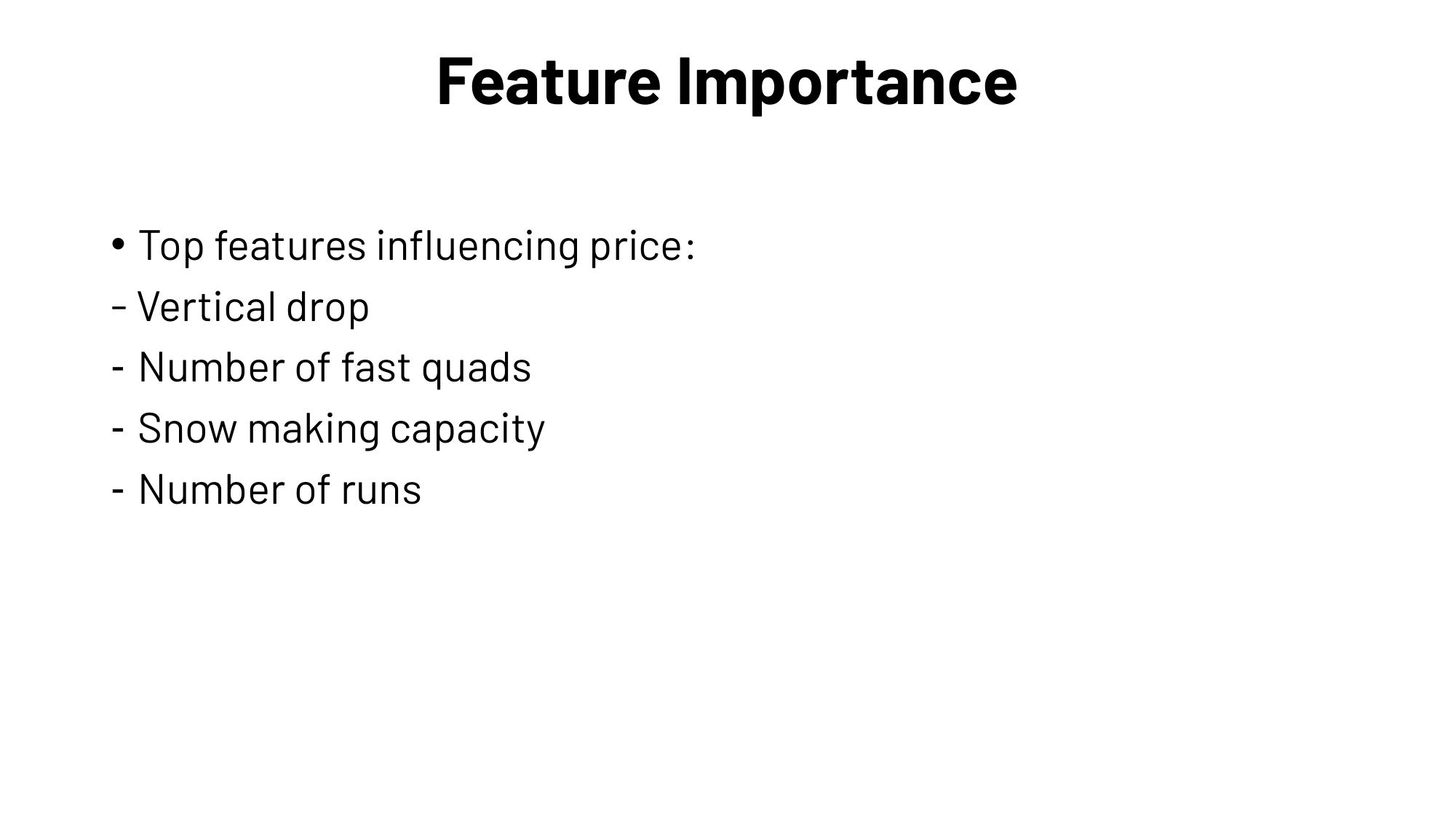

# Feature Importance
Top features influencing price:
- Vertical drop
Number of fast quads
Snow making capacity
Number of runs